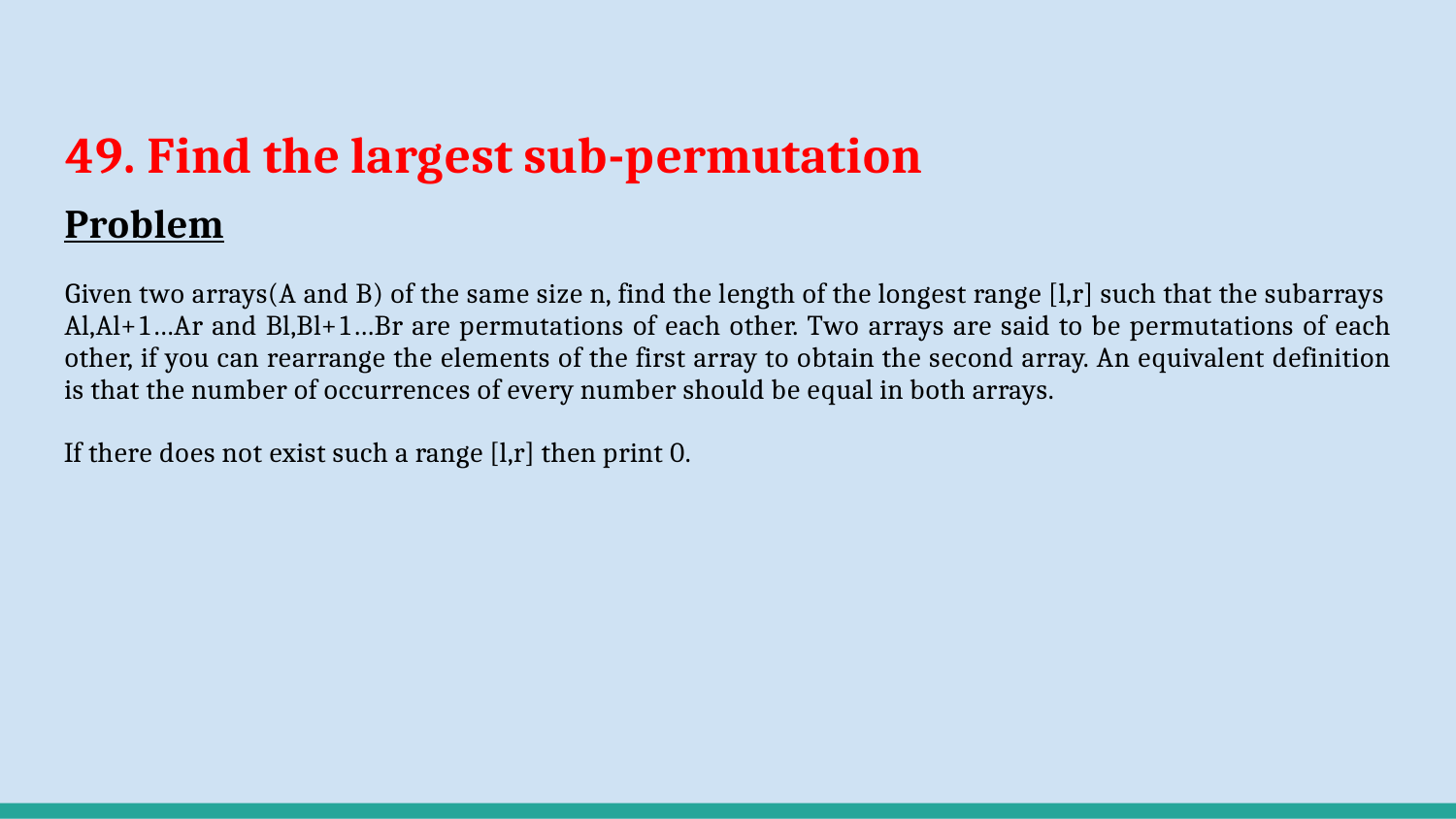

# 49. Find the largest sub-permutation

Problem
Given two arrays(A and B) of the same size n, find the length of the longest range [l,r] such that the subarrays  Al,Al+1…Ar and Bl,Bl+1…Br are permutations of each other. Two arrays are said to be permutations of each other, if you can rearrange the elements of the first array to obtain the second array. An equivalent definition is that the number of occurrences of every number should be equal in both arrays.
If there does not exist such a range [l,r] then print 0.